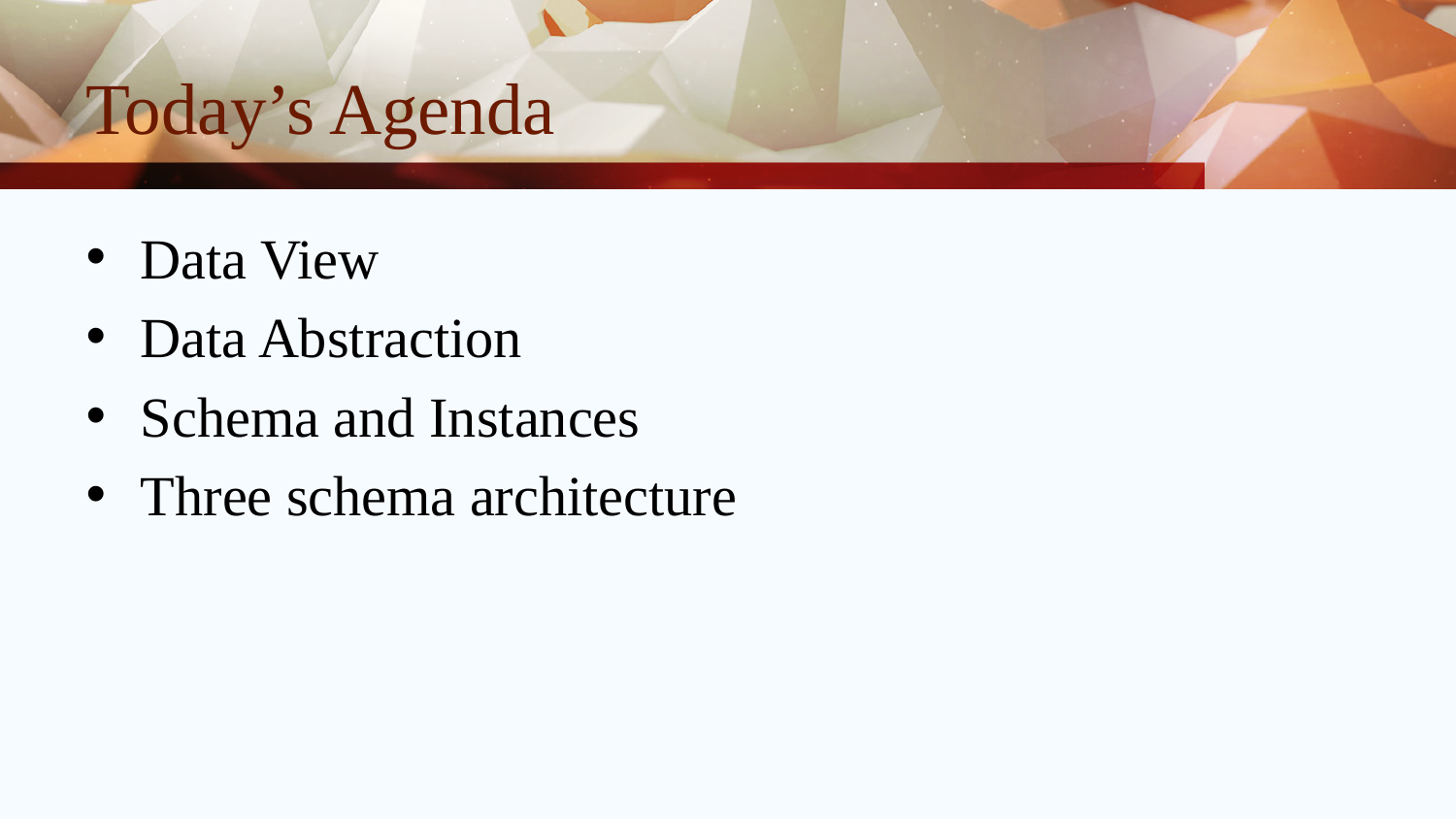

# Today’s Agenda
Data View
Data Abstraction
Schema and Instances
Three schema architecture